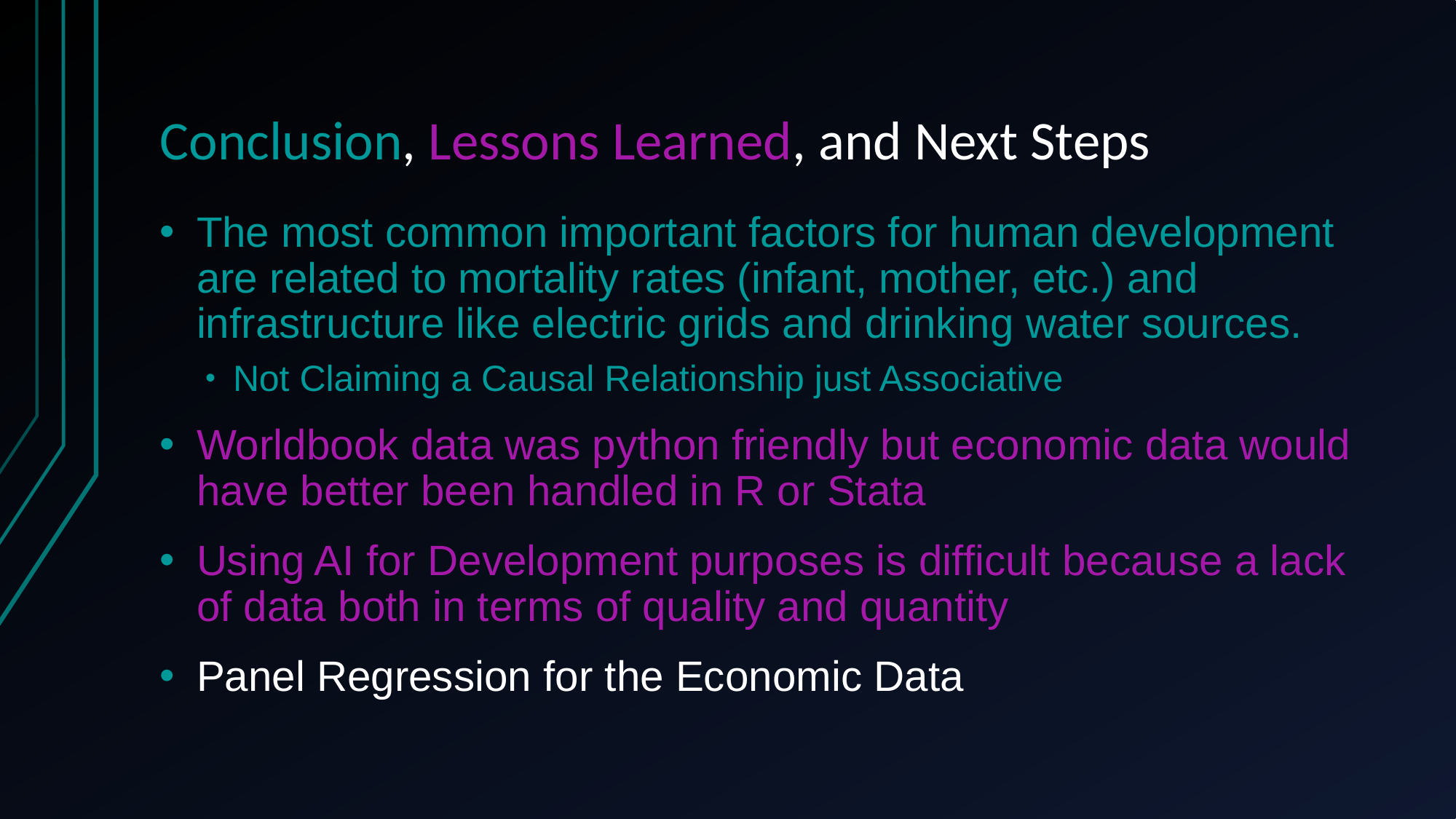

# Conclusion, Lessons Learned, and Next Steps
The most common important factors for human development are related to mortality rates (infant, mother, etc.) and  infrastructure like electric grids and drinking water sources.
Not Claiming a Causal Relationship just Associative
Worldbook data was python friendly but economic data would have better been handled in R or Stata
Using AI for Development purposes is difficult because a lack of data both in terms of quality and quantity
Panel Regression for the Economic Data